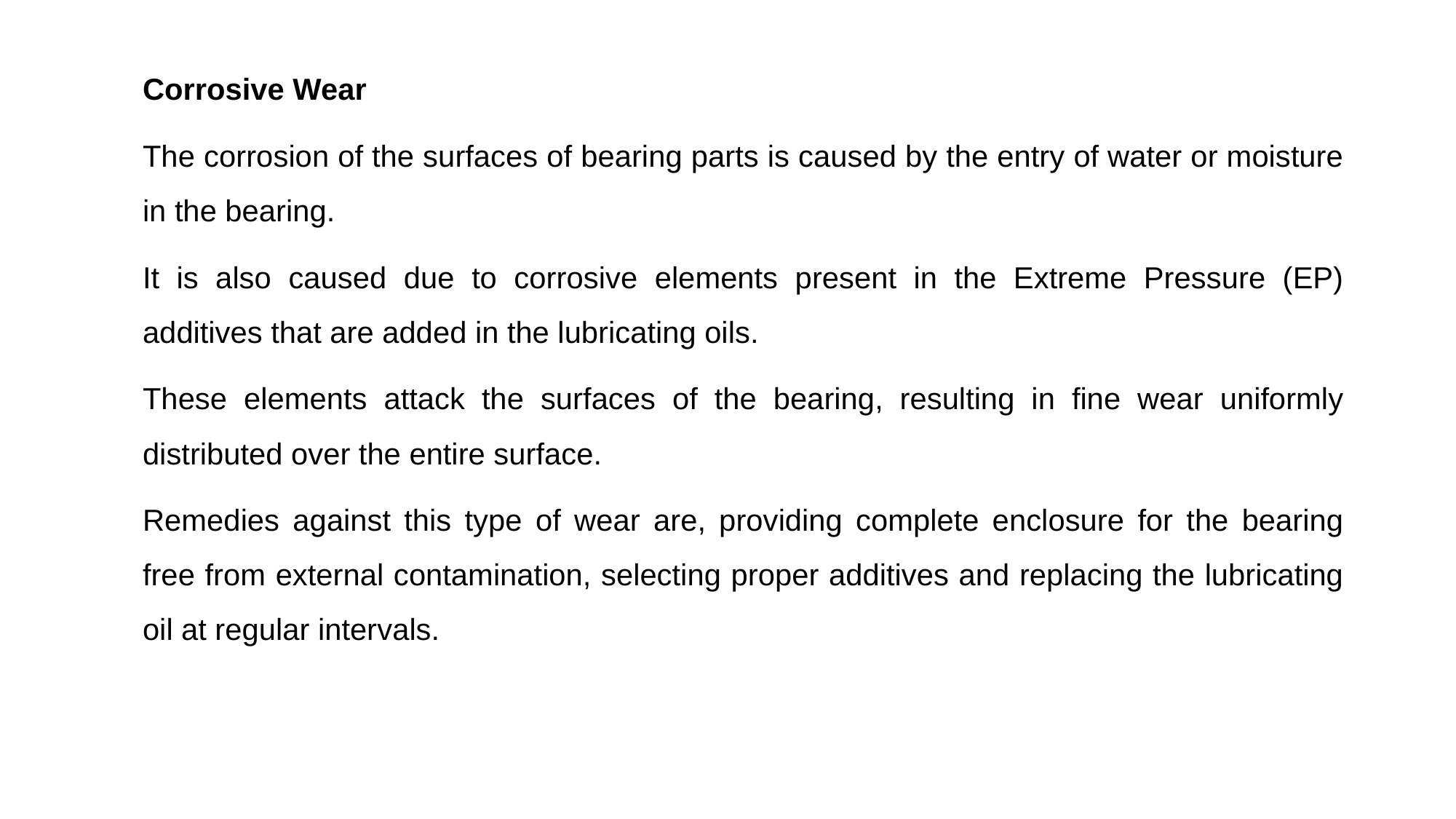

Corrosive Wear
The corrosion of the surfaces of bearing parts is caused by the entry of water or moisture in the bearing.
It is also caused due to corrosive elements present in the Extreme Pressure (EP) additives that are added in the lubricating oils.
These elements attack the surfaces of the bearing, resulting in fine wear uniformly distributed over the entire surface.
Remedies against this type of wear are, providing complete enclosure for the bearing free from external contamination, selecting proper additives and replacing the lubricating oil at regular intervals.